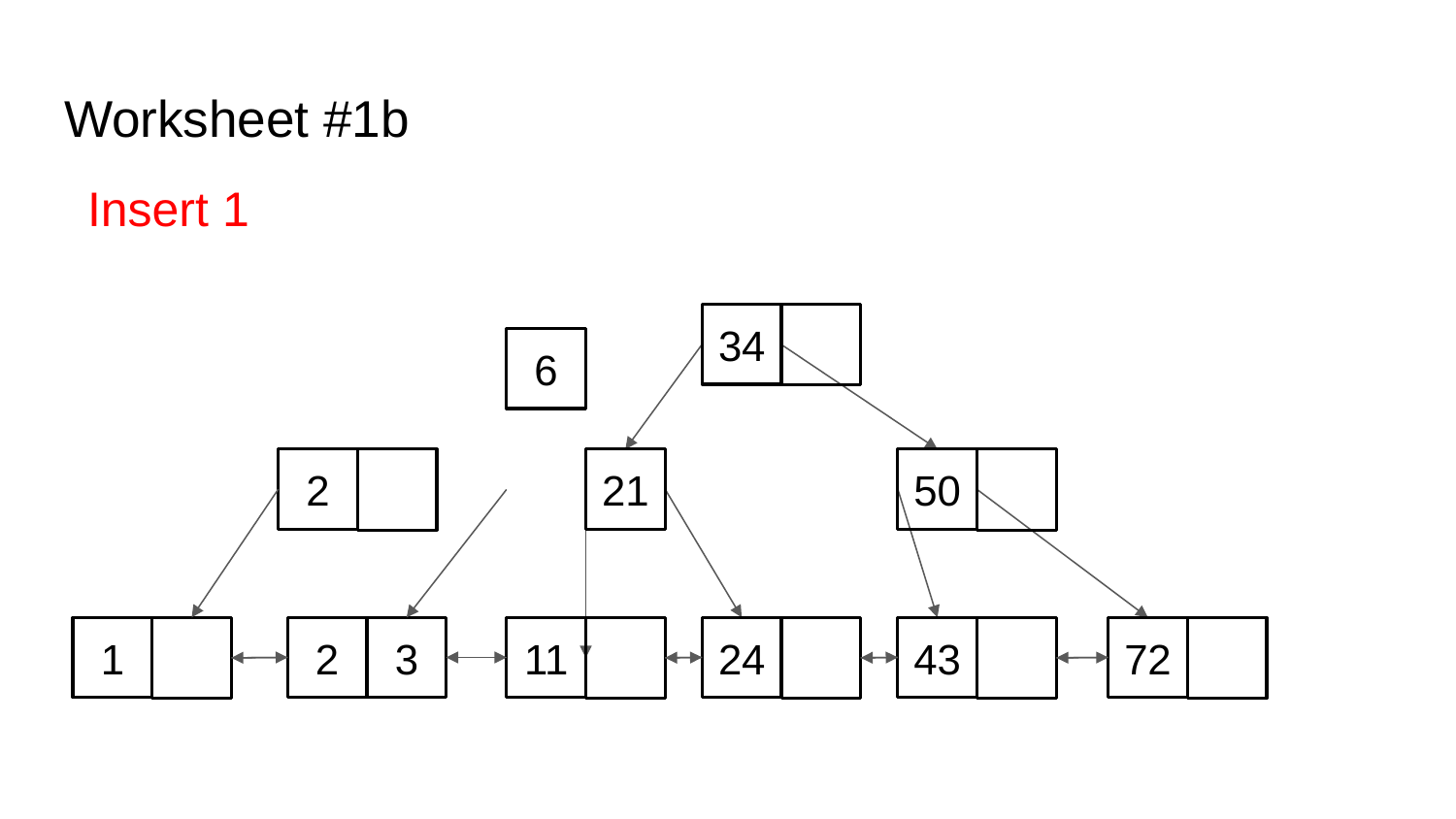

# Worksheet #1b
Insert 1
34

6
2

21
50

1

2
3
11

24

43

72